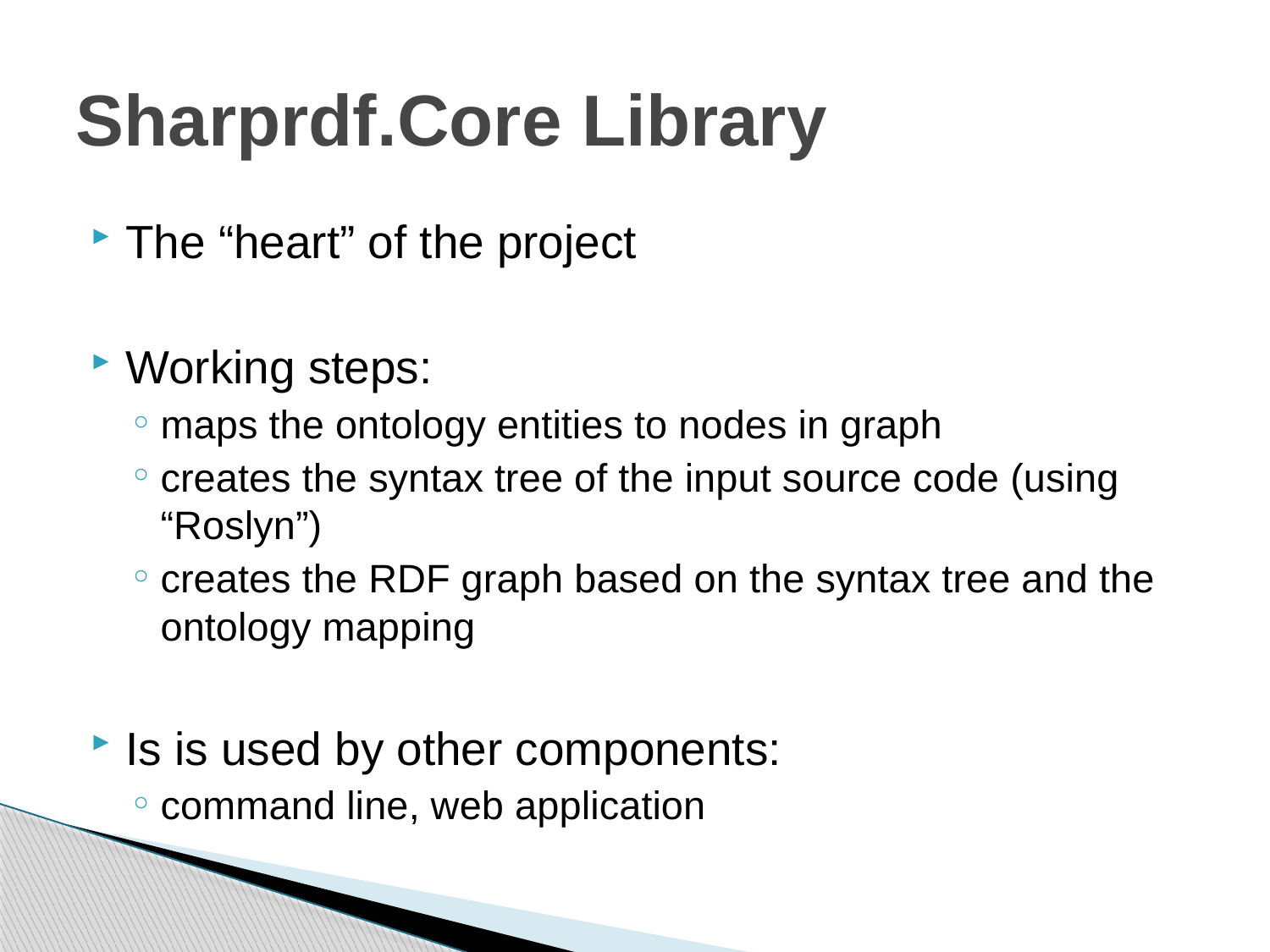

# Sharprdf.Core Library
The “heart” of the project

Working steps:
maps the ontology entities to nodes in graph
creates the syntax tree of the input source code (using “Roslyn”)
creates the RDF graph based on the syntax tree and the ontology mapping

Is is used by other components:
command line, web application